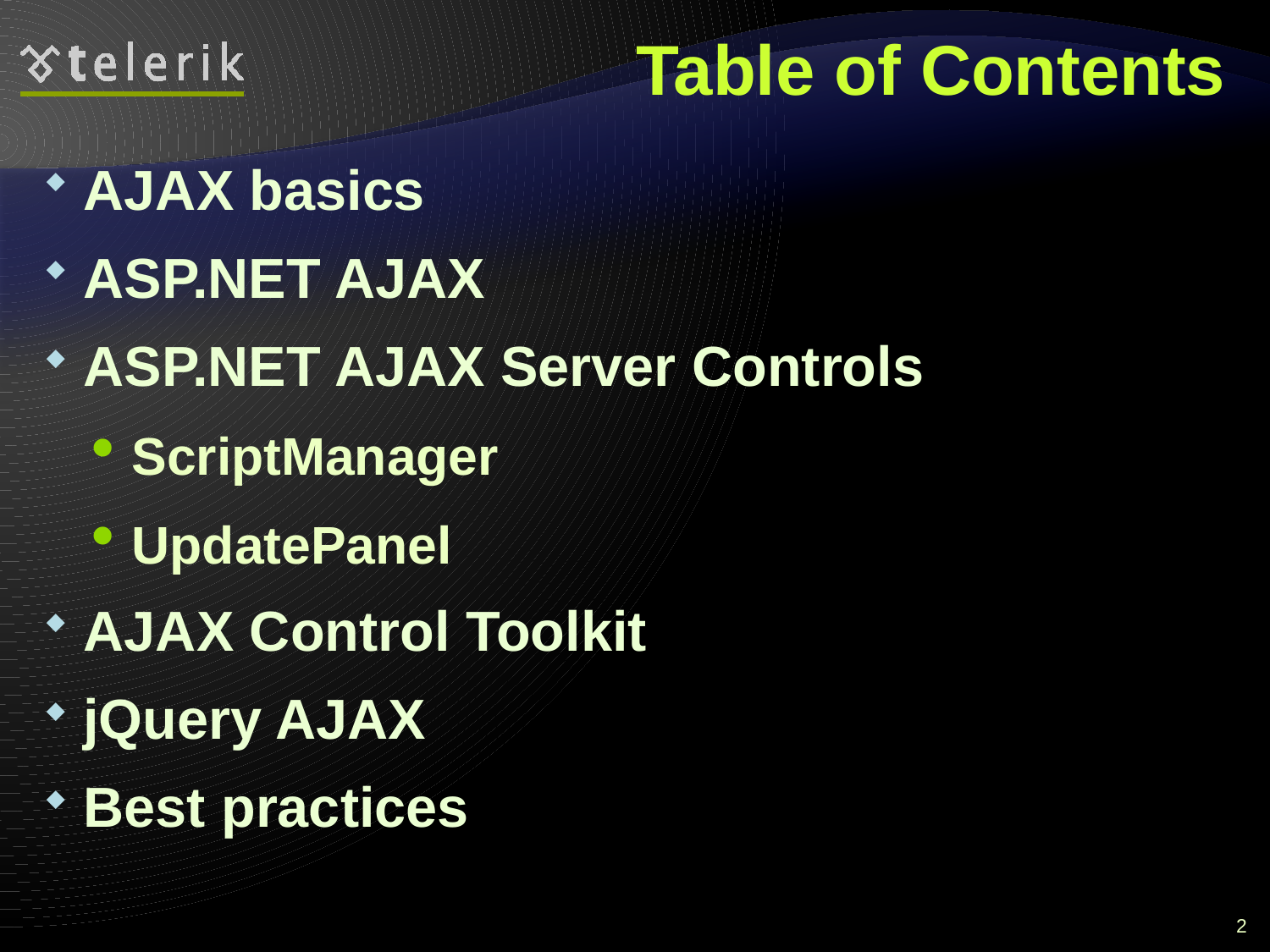

# Table of Contents
AJAX basics
ASP.NET AJAX
ASP.NET AJAX Server Controls
ScriptManager
UpdatePanel
AJAX Control Toolkit
jQuery AJAX
Best practices
2